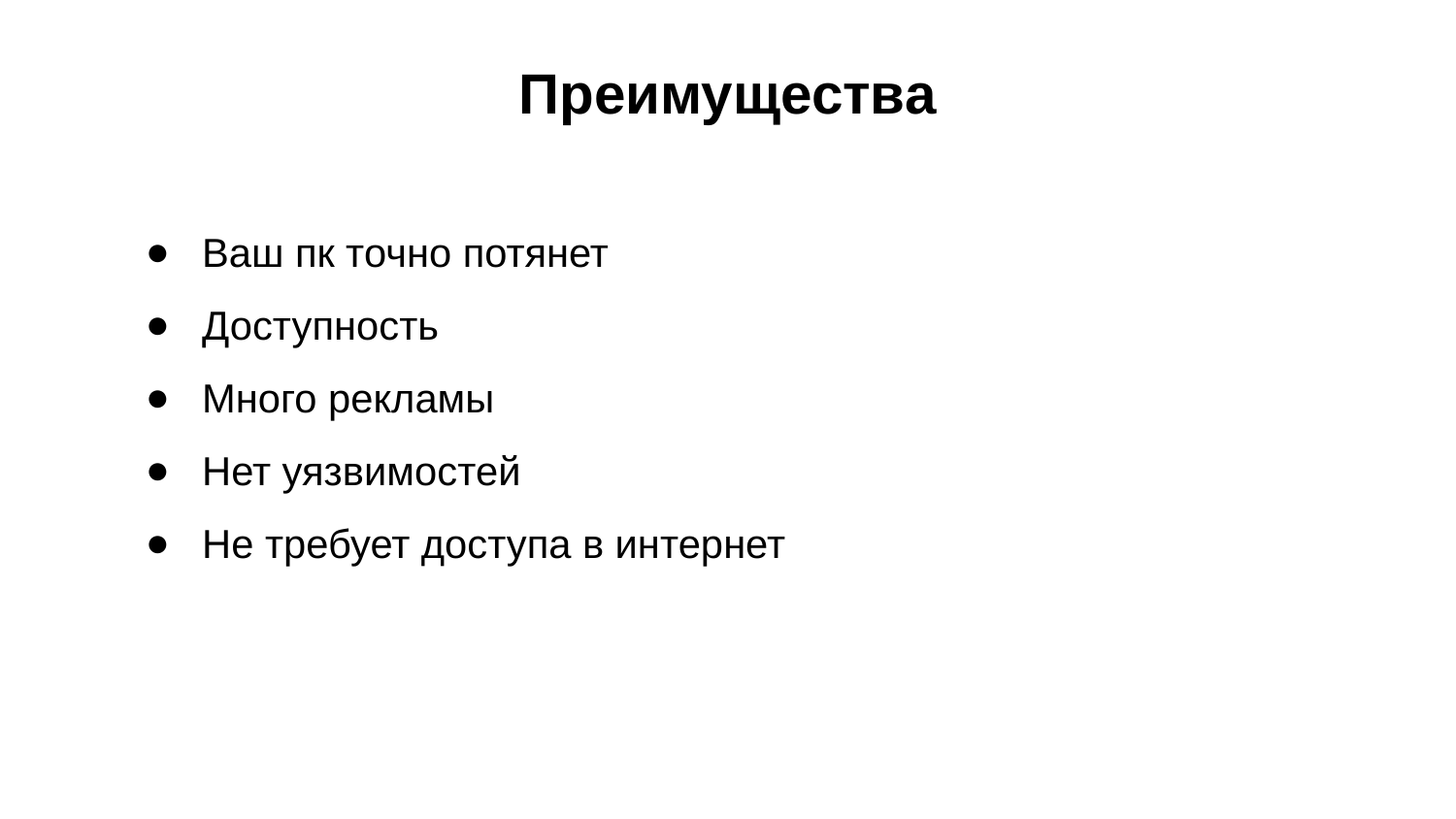

# Преимущества
Ваш пк точно потянет
Доступность
Много рекламы
Нет уязвимостей
Не требует доступа в интернет